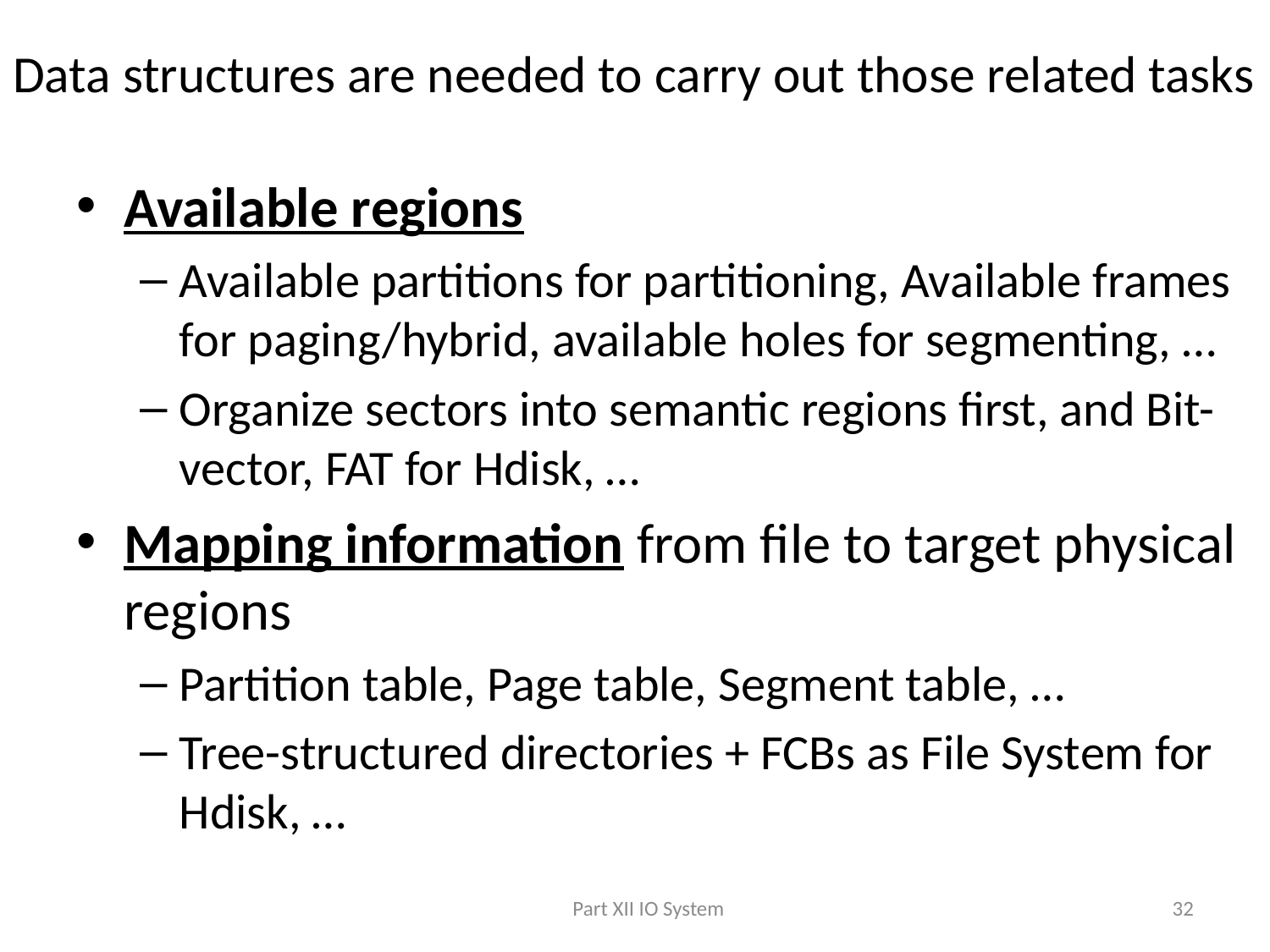

# Data structures are needed to carry out those related tasks
Available regions
Available partitions for partitioning, Available frames for paging/hybrid, available holes for segmenting, …
Organize sectors into semantic regions first, and Bit-vector, FAT for Hdisk, …
Mapping information from file to target physical regions
Partition table, Page table, Segment table, …
Tree-structured directories + FCBs as File System for Hdisk, …

Part XII IO System
32